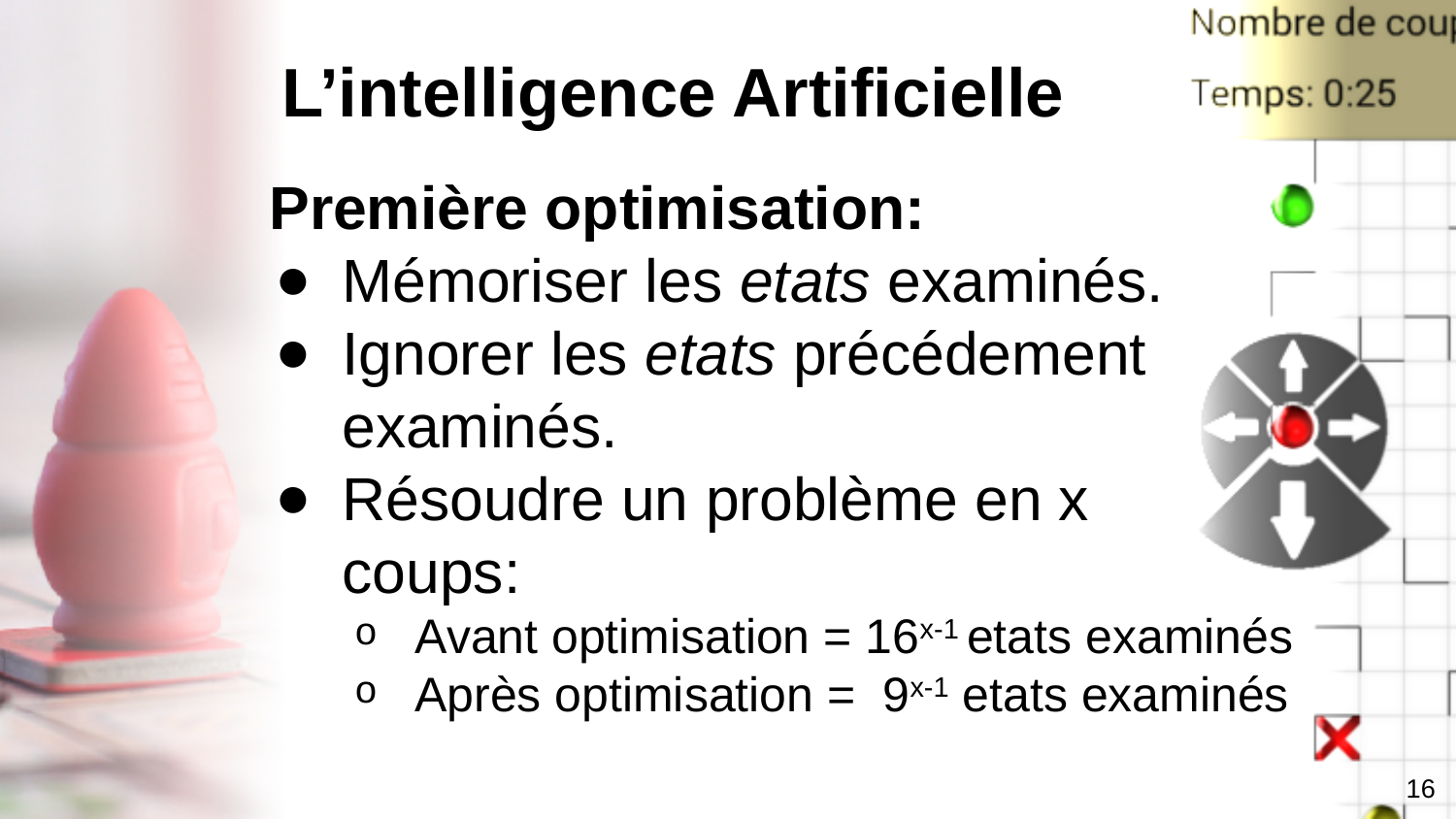

# L’intelligence Artificielle
Première optimisation:
Mémoriser les etats examinés.
Ignorer les etats précédement examinés.
Résoudre un problème en x
coups:
Avant optimisation = 16x-1 etats examinés
Après optimisation =  9x-1 etats examinés
16